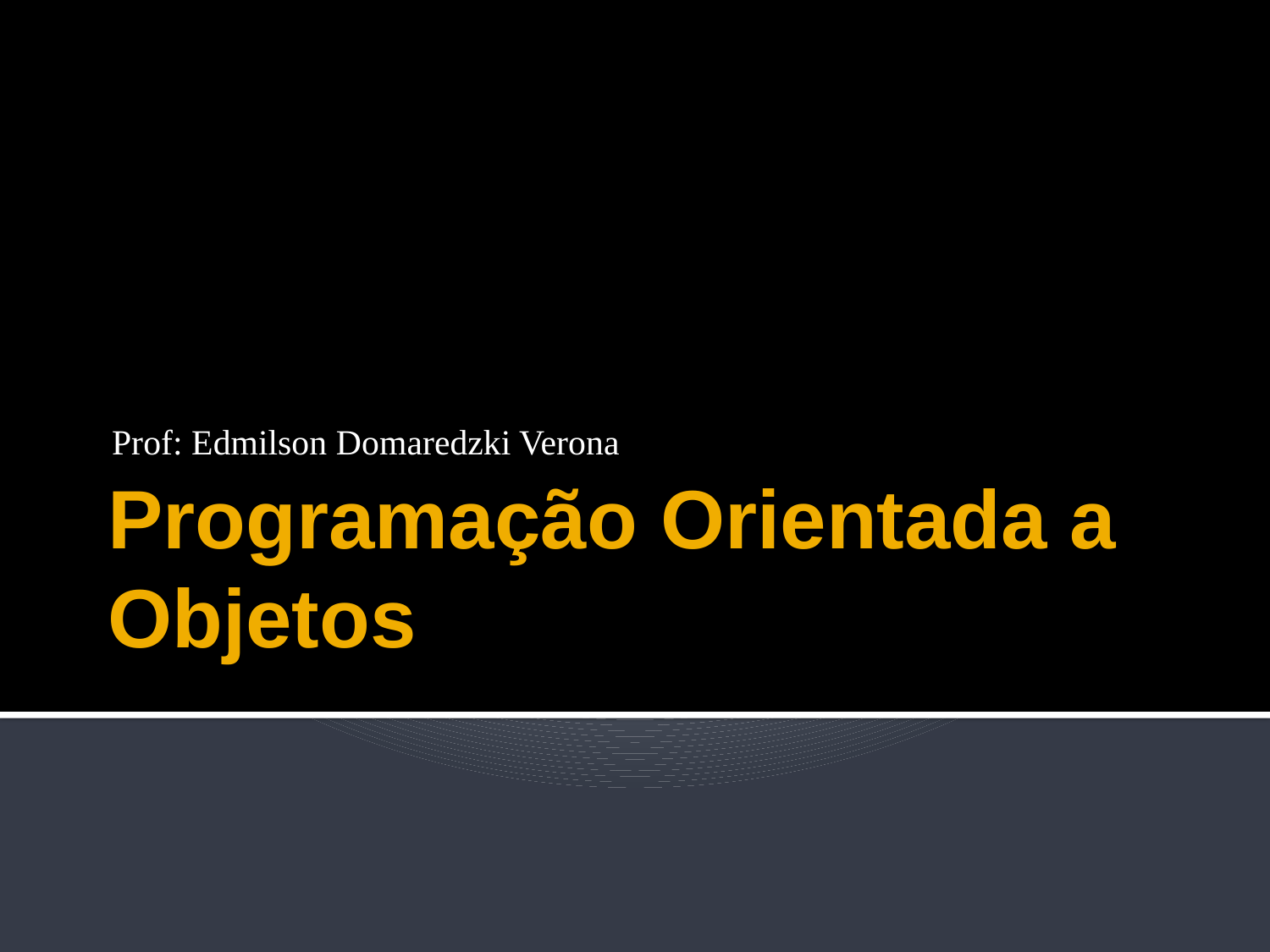

Prof: Edmilson Domaredzki Verona
# Programação Orientada a Objetos